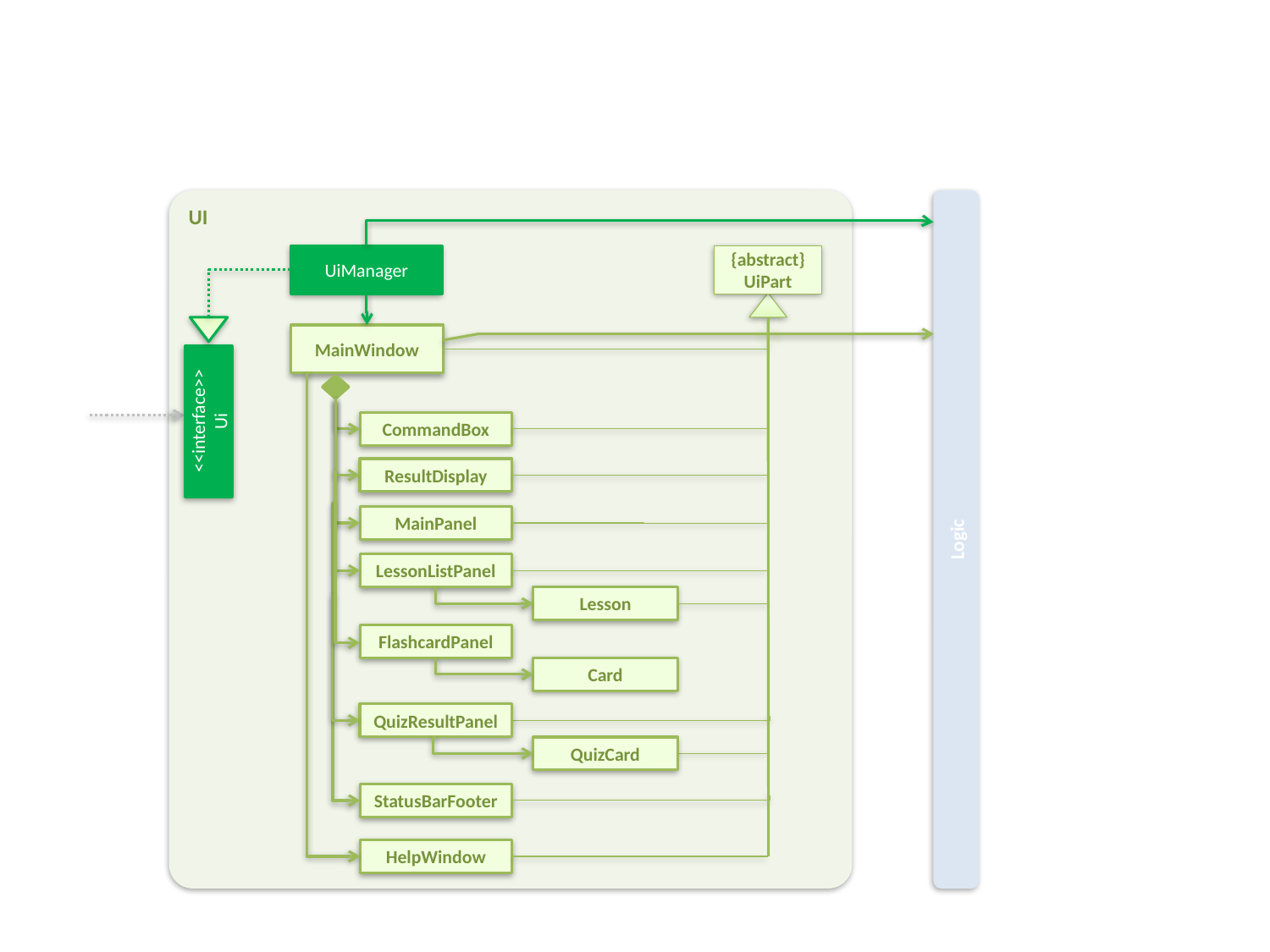

UI
UiManager
{abstract}
UiPart

MainWindow

<<interface>>
Ui
CommandBox
ResultDisplay
MainPanel
Logic
LessonListPanel
Lesson
FlashcardPanel
Card
QuizResultPanel
QuizCard
StatusBarFooter
HelpWindow